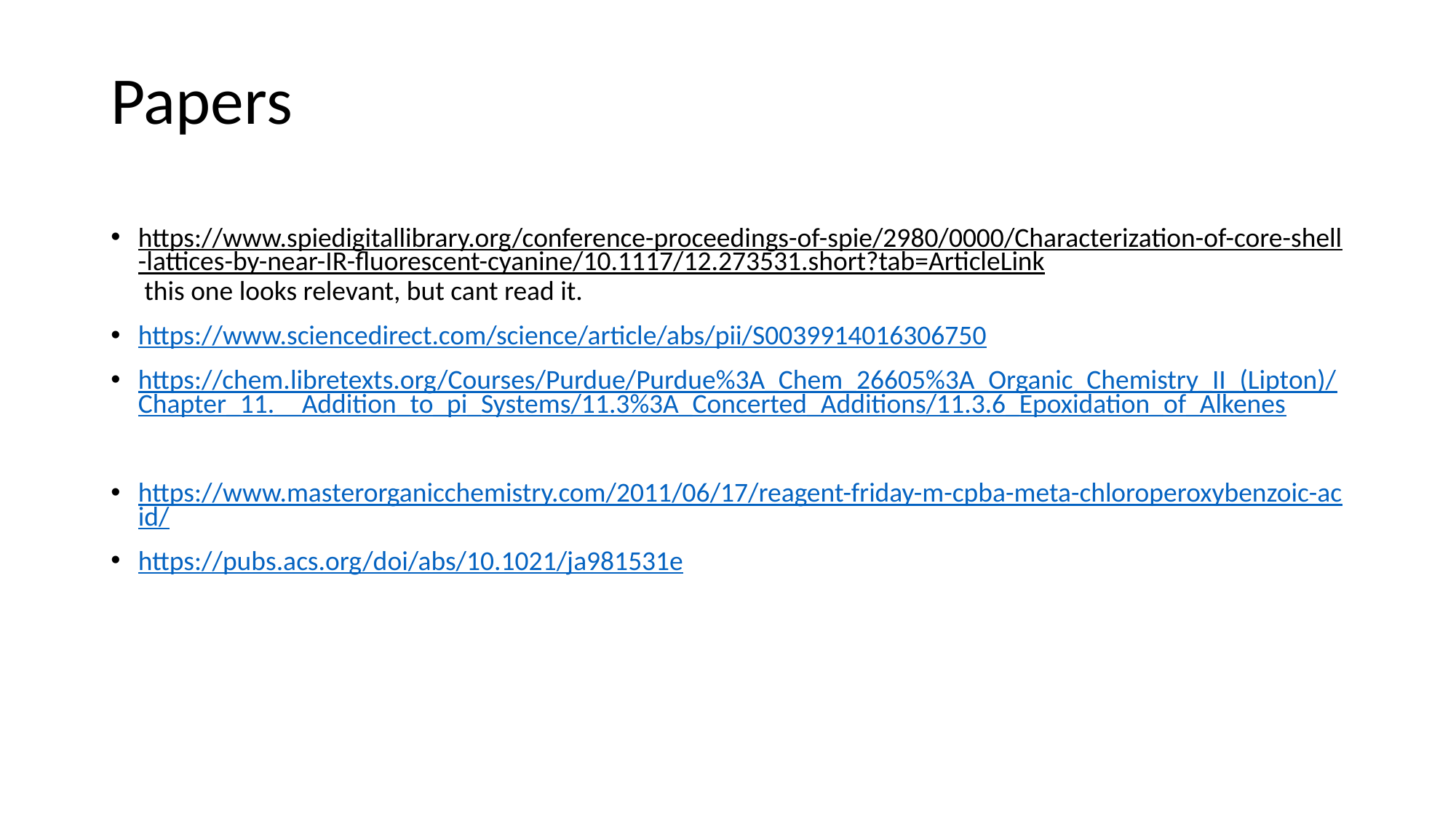

# Papers
https://www.spiedigitallibrary.org/conference-proceedings-of-spie/2980/0000/Characterization-of-core-shell-lattices-by-near-IR-fluorescent-cyanine/10.1117/12.273531.short?tab=ArticleLink this one looks relevant, but cant read it.
https://www.sciencedirect.com/science/article/abs/pii/S0039914016306750
https://chem.libretexts.org/Courses/Purdue/Purdue%3A_Chem_26605%3A_Organic_Chemistry_II_(Lipton)/Chapter_11.__Addition_to_pi_Systems/11.3%3A_Concerted_Additions/11.3.6_Epoxidation_of_Alkenes

https://www.masterorganicchemistry.com/2011/06/17/reagent-friday-m-cpba-meta-chloroperoxybenzoic-acid/
https://pubs.acs.org/doi/abs/10.1021/ja981531e